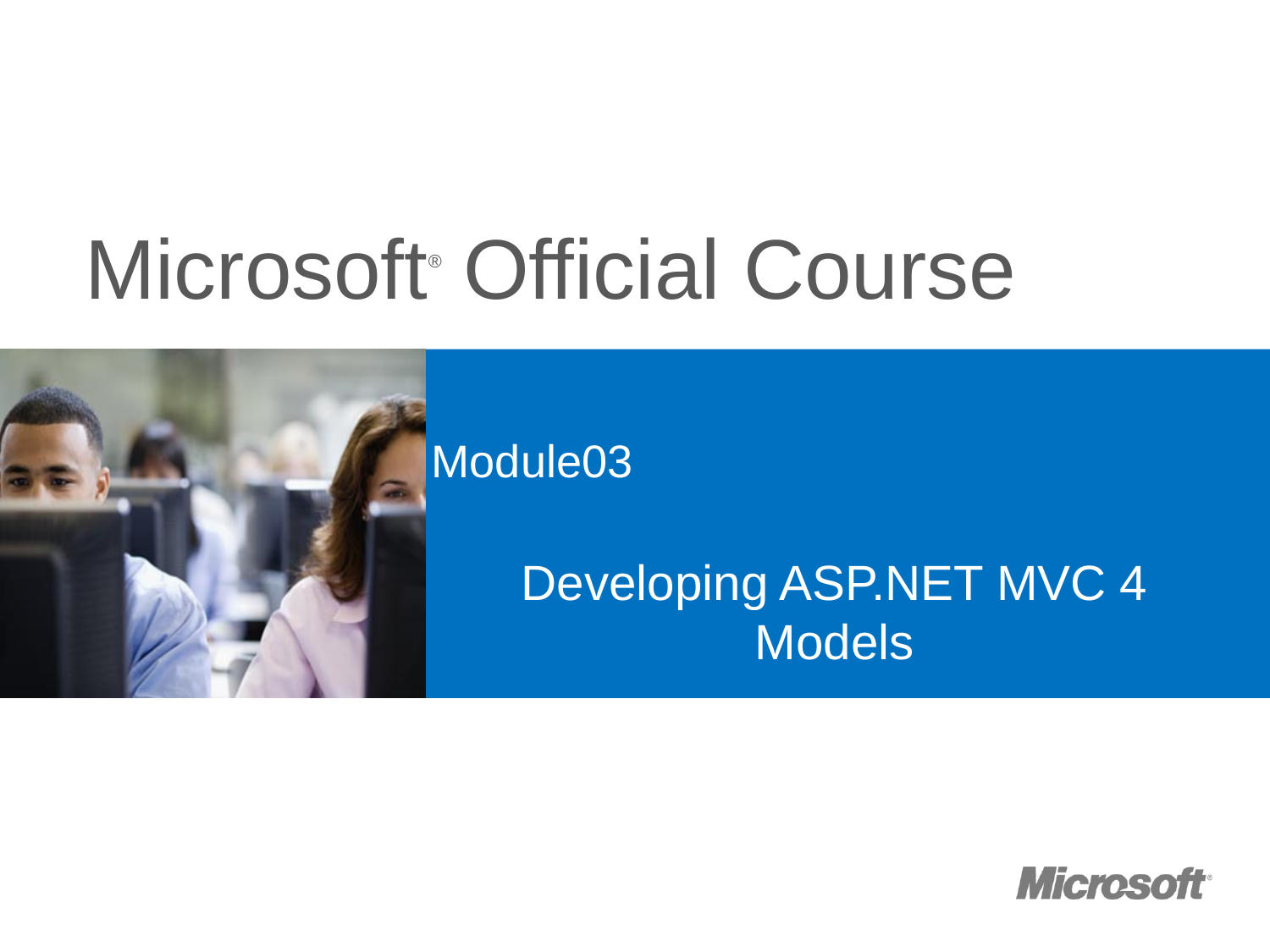

# Module03
Developing ASP.NET MVC 4 Models